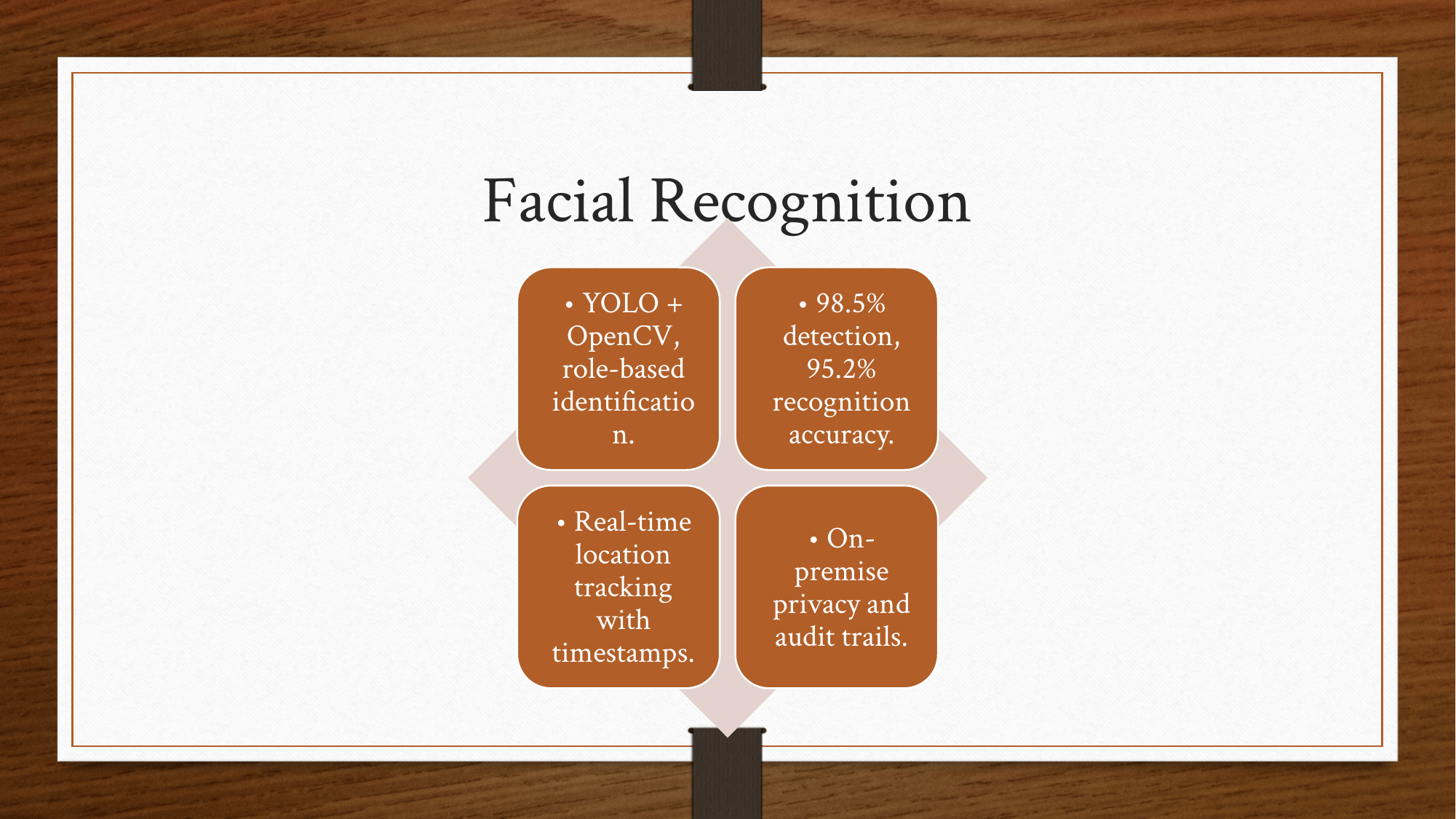

# Facial Recognition
• YOLO + OpenCV, role-based identification.
• 98.5% detection, 95.2% recognition accuracy.
• Real-time location tracking with timestamps.
• On-premise privacy and audit trails.